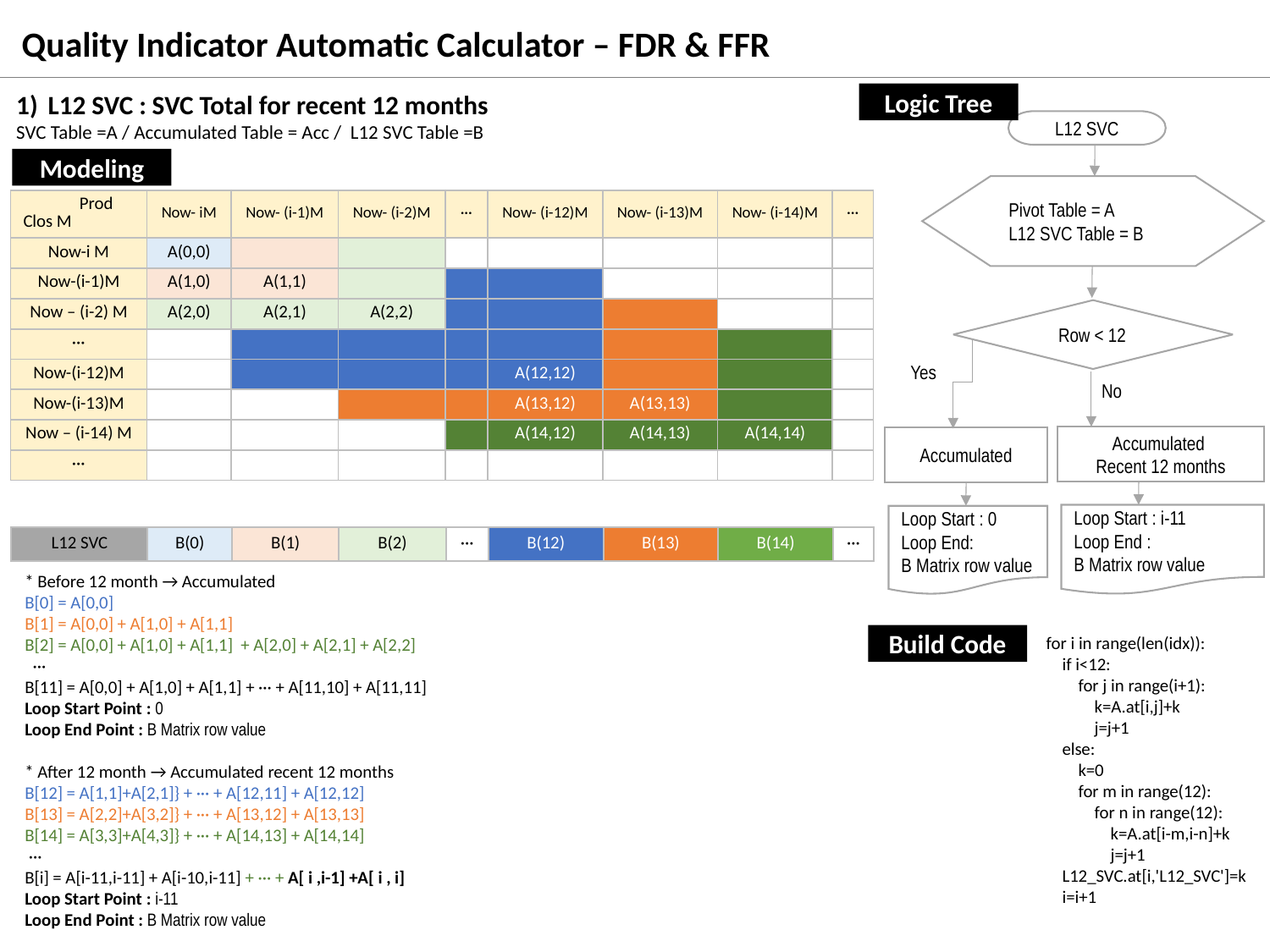

Quality Indicator Automatic Calculator – FDR & FFR
Logic Tree
L12 SVC : SVC Total for recent 12 months
SVC Table =A / Accumulated Table = Acc /  L12 SVC Table =B
L12 SVC
Modeling

Pivot Table = A
L12 SVC Table = B
| Prod Clos M | Now- iM | Now- (i-1)M | Now- (i-2)M | ··· | Now- (i-12)M | Now- (i-13)M | Now- (i-14)M | ··· |
| --- | --- | --- | --- | --- | --- | --- | --- | --- |
| Now-i M | A(0,0) |  |  |  |  |  |  |  |
| Now-(i-1)M | A(1,0) | A(1,1) |  |  |  |  |  |  |
| Now – (i-2) M | A(2,0) | A(2,1) | A(2,2) |  |  |  |  |  |
| ··· |  |  |  |  |  |  |  |  |
| Now-(i-12)M |  |  |  |  | A(12,12) |  |  |  |
| Now-(i-13)M |  |  |  |  | A(13,12) | A(13,13) |  |  |
| Now – (i-14) M |  |  |  |  | A(14,12) | A(14,13) | A(14,14) |  |
| ··· |  |  |  |  |  |  |  |  |

Row < 12
Yes
No
Accumulated
Recent 12 months
Accumulated
Loop Start : i-11
Loop End :
B Matrix row value
Loop Start : 0
Loop End:
B Matrix row value
| L12 SVC | B(0) | B(1) | B(2) | ··· | B(12) | B(13) | B(14) | ··· |
| --- | --- | --- | --- | --- | --- | --- | --- | --- |
* Before 12 month → Accumulated
B[0] = A[0,0]
B[1] = A[0,0] + A[1,0] + A[1,1]
B[2] = A[0,0] + A[1,0] + A[1,1]  + A[2,0] + A[2,1] + A[2,2]
  ···
B[11] = A[0,0] + A[1,0] + A[1,1] + ··· + A[11,10] + A[11,11]
Loop Start Point : 0
Loop End Point : B Matrix row value

* After 12 month → Accumulated recent 12 months
B[12] = A[1,1]+A[2,1]} + ··· + A[12,11] + A[12,12]
B[13] = A[2,2]+A[3,2]} + ··· + A[13,12] + A[13,13]
B[14] = A[3,3]+A[4,3]} + ··· + A[14,13] + A[14,14]
 ···
B[i] = A[i-11,i-11] + A[i-10,i-11] + ··· + A[ i ,i-1] +A[ i , i]
Loop Start Point : i-11
Loop End Point : B Matrix row value
Build Code
    for i in range(len(idx)):
        if i<12:
            for j in range(i+1):
                k=A.at[i,j]+k
                j=j+1
        else:
            k=0
            for m in range(12):
                for n in range(12):
                    k=A.at[i-m,i-n]+k
                    j=j+1
        L12_SVC.at[i,'L12_SVC']=k
        i=i+1